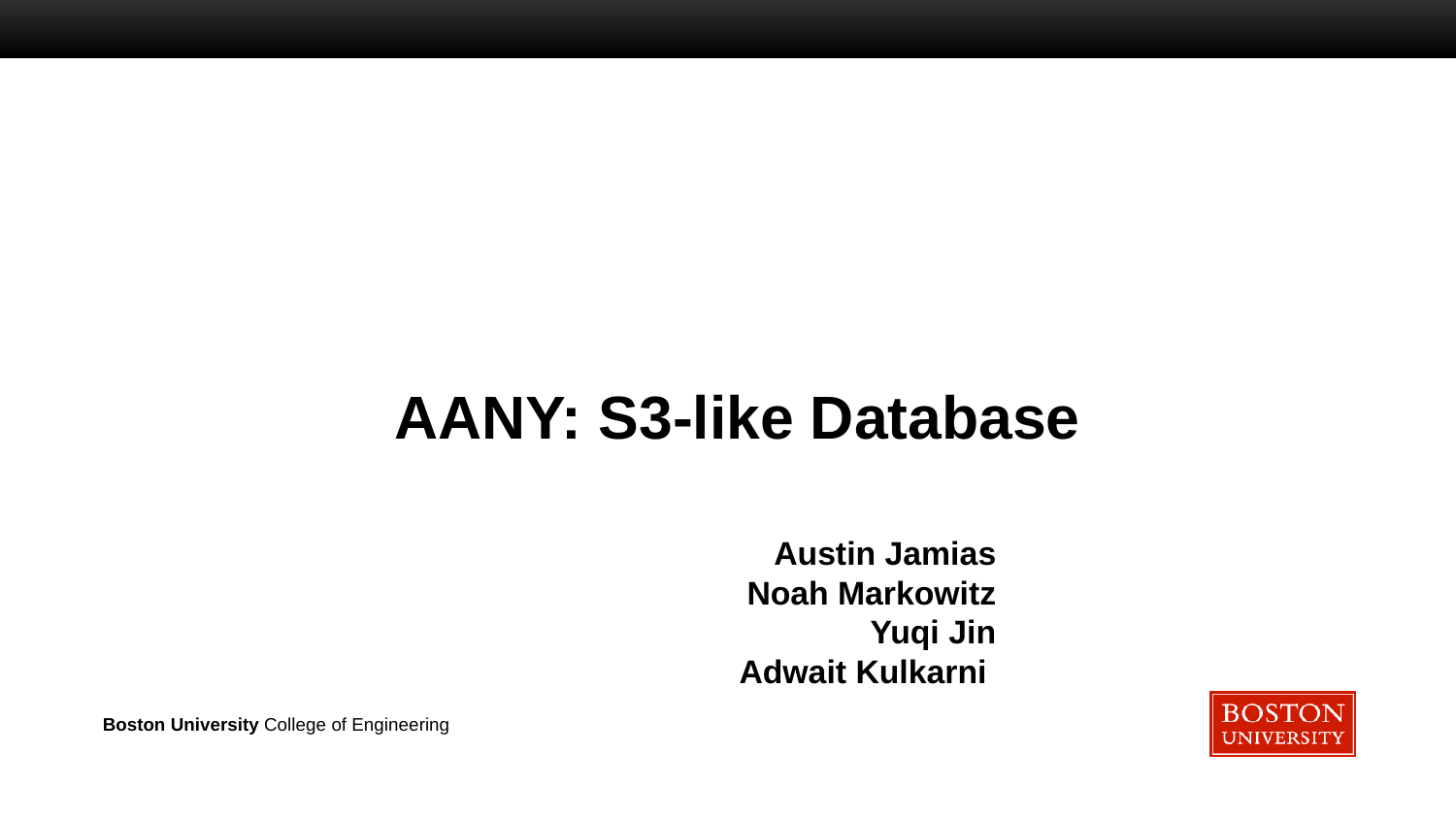

# AANY: S3-like Database
Austin Jamias
Noah Markowitz
Yuqi Jin
Adwait Kulkarni